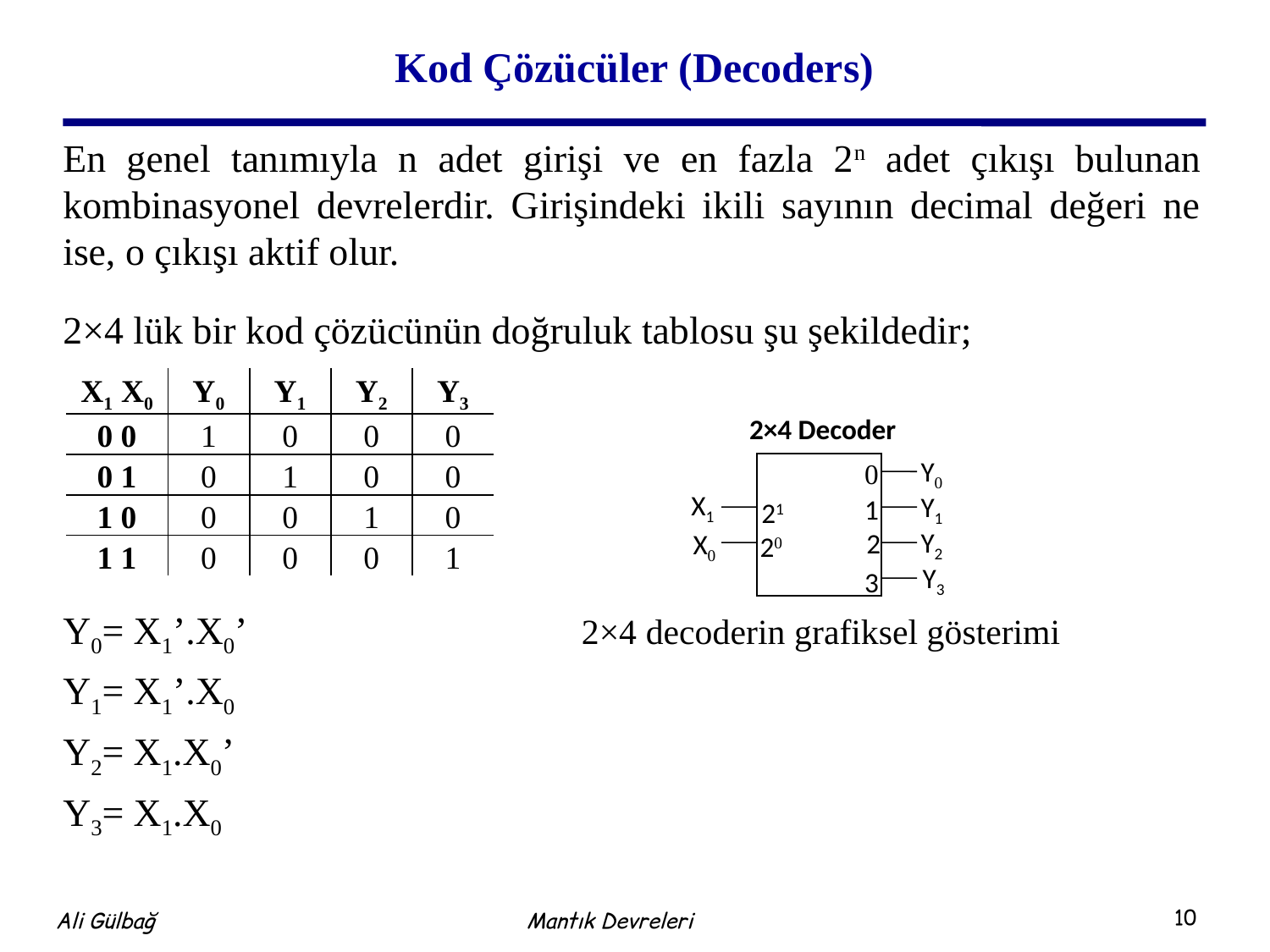

# Kod Çözücüler (Decoders)
En genel tanımıyla n adet girişi ve en fazla 2n adet çıkışı bulunan kombinasyonel devrelerdir. Girişindeki ikili sayının decimal değeri ne ise, o çıkışı aktif olur.

2×4 lük bir kod çözücünün doğruluk tablosu şu şekildedir;

Y0= X1’.X0’			 2×4 decoderin grafiksel gösterimi
Y1= X1’.X0
Y2= X1.X0’
Y3= X1.X0

| X1 X0 | Y0 | Y1 | Y2 | Y3 |
| --- | --- | --- | --- | --- |
| 0 0 | 1 | 0 | 0 | 0 |
| 0 1 | 0 | 1 | 0 | 0 |
| 1 0 | 0 | 0 | 1 | 0 |
| 1 1 | 0 | 0 | 0 | 1 |
2×4 Decoder

Y0
0

X1
Y1
1
21

Y2
2
X0
20

Y3
3

Mantık Devreleri